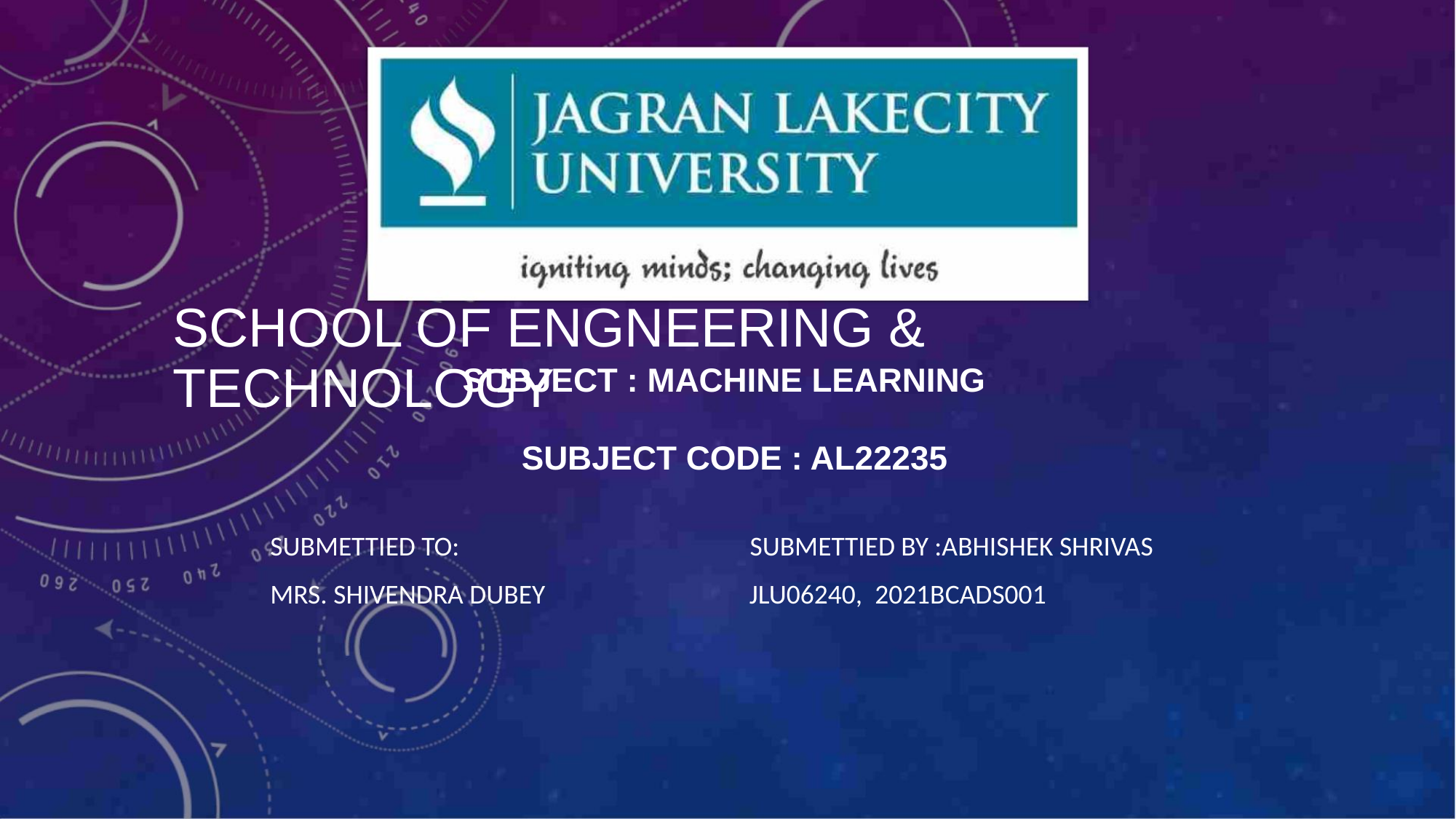

SCHOOL OF ENGNEERING & TECHNOLOGY
SUBJECT : MACHINE LEARNING
SUBJECT CODE : AL22235
SUBMETTIED TO:
SUBMETTIED BY :ABHISHEK SHRIVAS
JLU06240, 2021BCADS001
MRS. SHIVENDRA DUBEY